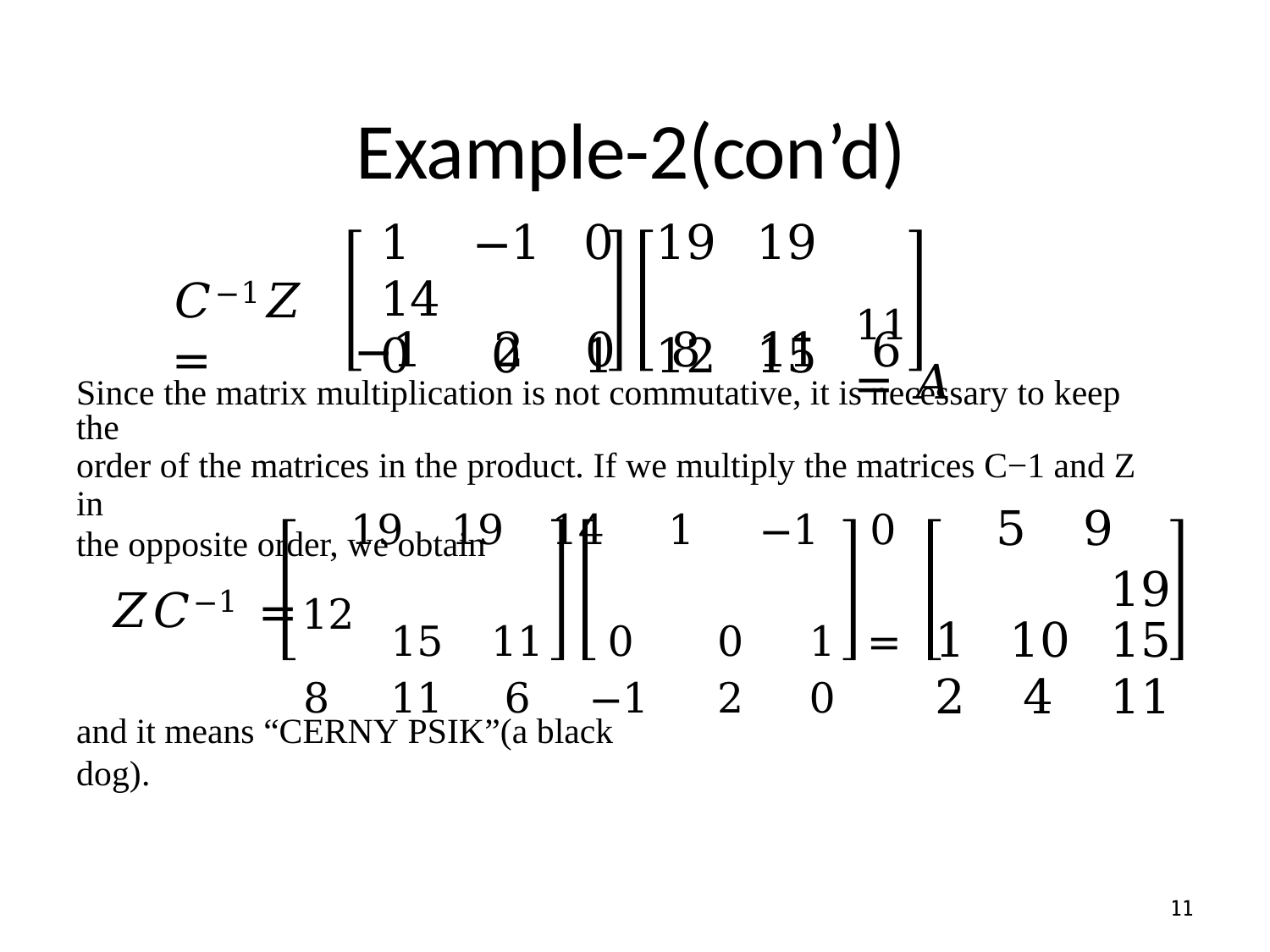

# Example-2(con’d)
1	−1	0	19	19	14
0	0	1	12	15

𝐶−1𝑍 =
11	= 𝐴
−1	2	0	8	11	6
Since the matrix multiplication is not commutative, it is necessary to keep the
order of the matrices in the product. If we multiply the matrices C−1 and Z in
the opposite order, we obtain
19	19	14	1	−1	0	5	9	19
15	11	0	0	1	=	1	10	15
8	11	6	−1	2	0	2	4	11

𝑍𝐶−1 =	12
and it means “CERNY PSIK”(a black dog).
11